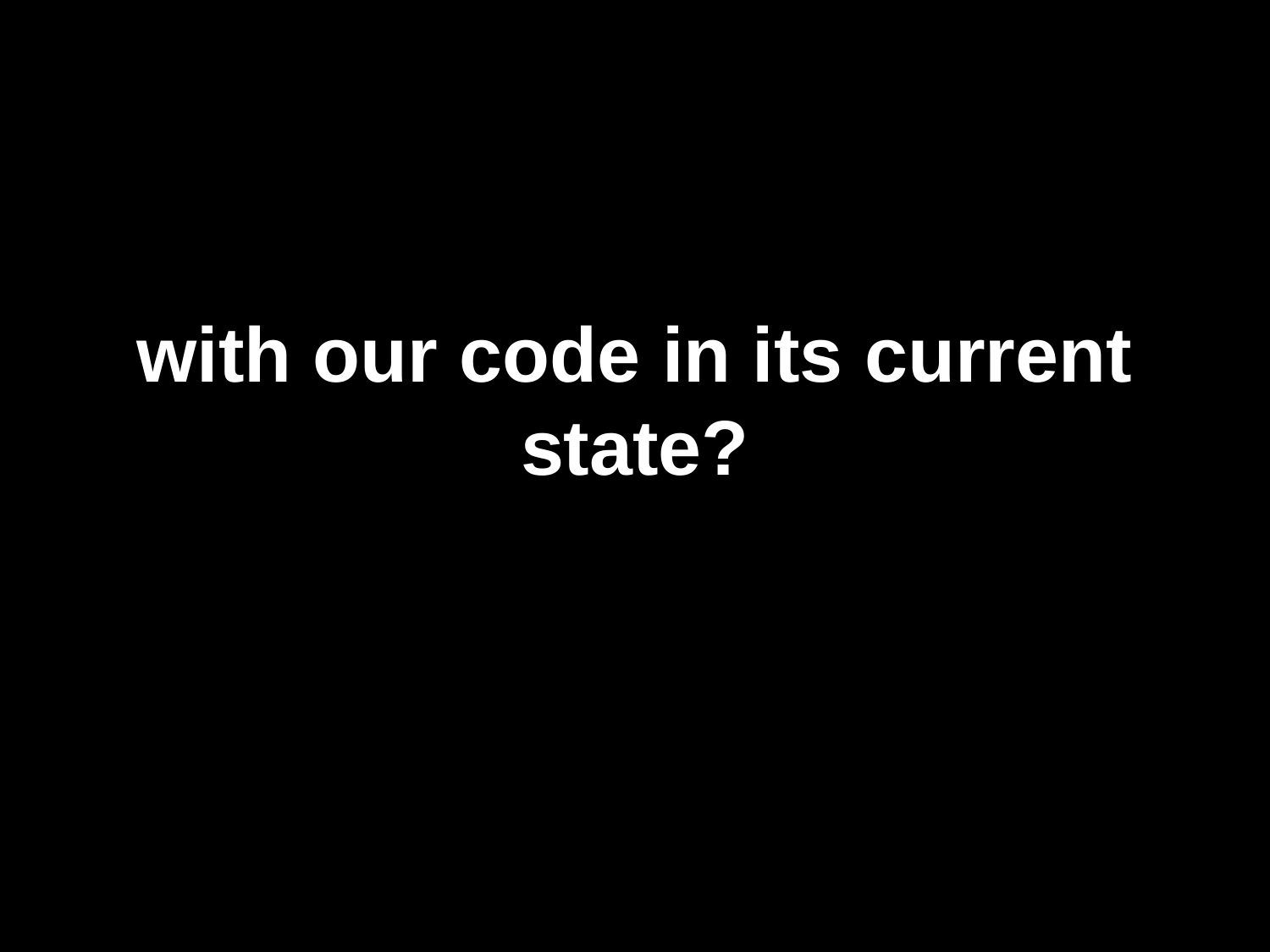

# with our code in its current state?